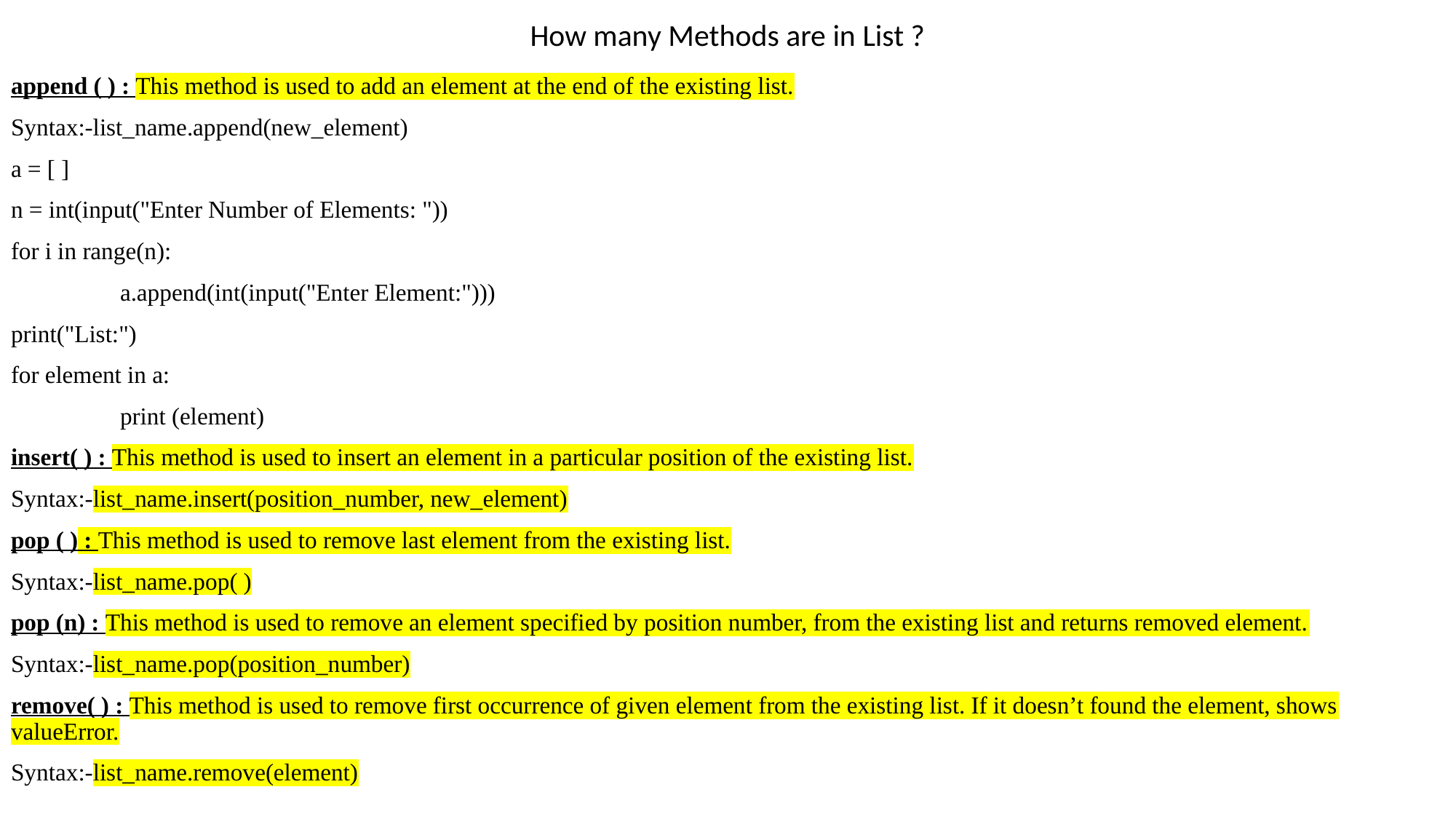

# How many Methods are in List ?
append ( ) : This method is used to add an element at the end of the existing list.
Syntax:-list_name.append(new_element)
a = [ ]
n = int(input("Enter Number of Elements: "))
for i in range(n):
	a.append(int(input("Enter Element:")))
print("List:")
for element in a:
	print (element)
insert( ) : This method is used to insert an element in a particular position of the existing list.
Syntax:-list_name.insert(position_number, new_element)
pop ( ) : This method is used to remove last element from the existing list.
Syntax:-list_name.pop( )
pop (n) : This method is used to remove an element specified by position number, from the existing list and returns removed element.
Syntax:-list_name.pop(position_number)
remove( ) : This method is used to remove first occurrence of given element from the existing list. If it doesn’t found the element, shows valueError.
Syntax:-list_name.remove(element)